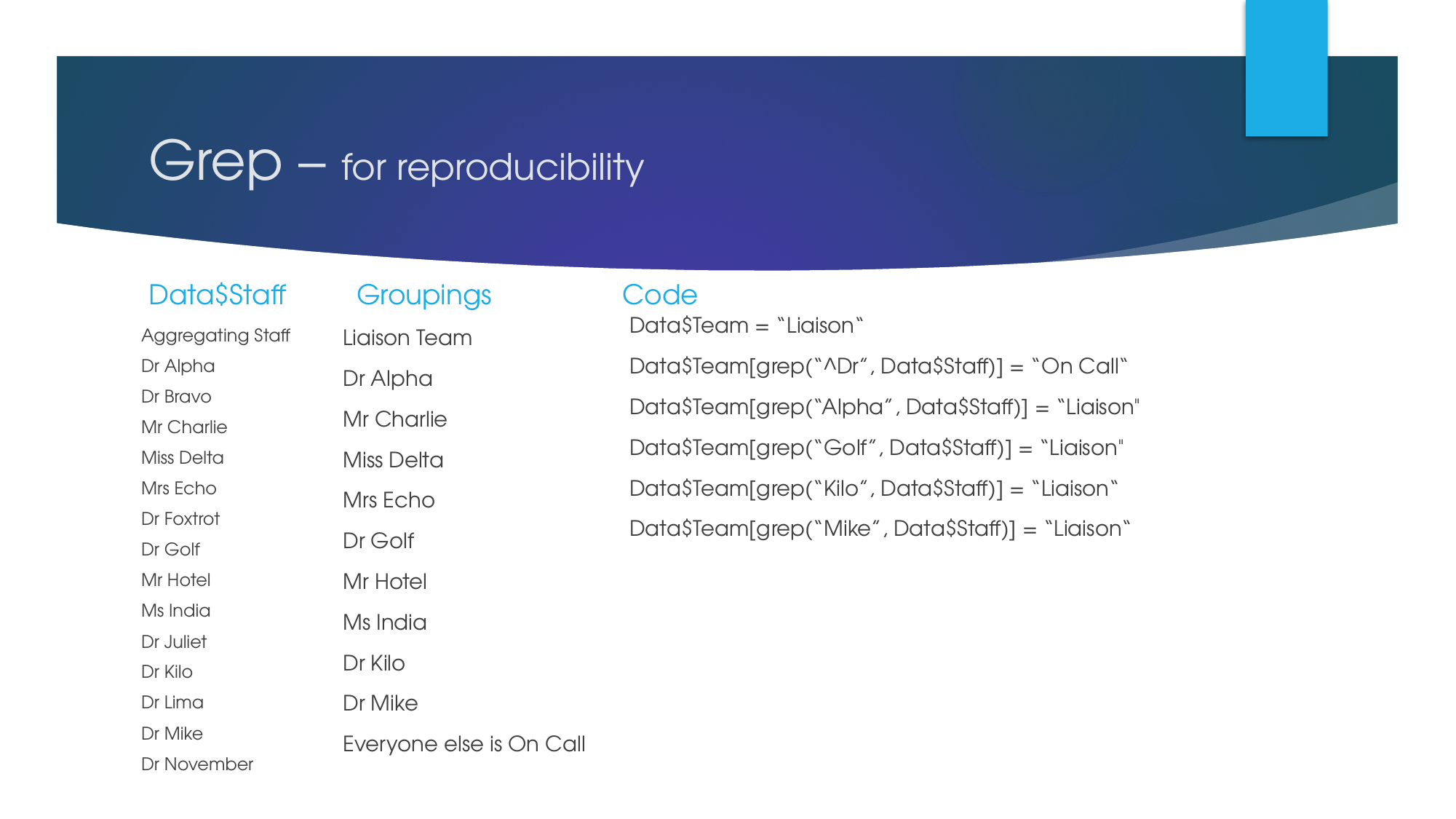

# Grep – for reproducibility
Data$Staff
Groupings
Code
Data$Team = “Liaison“
Data$Team[grep(“^Dr”, Data$Staff)] = “On Call“
Data$Team[grep(“Alpha”, Data$Staff)] = “Liaison"
Data$Team[grep(“Golf”, Data$Staff)] = “Liaison"
Data$Team[grep(“Kilo”, Data$Staff)] = “Liaison“
Data$Team[grep(“Mike”, Data$Staff)] = “Liaison“

Liaison Team
Dr Alpha
Mr Charlie
Miss Delta
Mrs Echo
Dr Golf
Mr Hotel
Ms India
Dr Kilo
Dr Mike
Everyone else is On Call

Aggregating Staff
Dr Alpha
Dr Bravo
Mr Charlie
Miss Delta
Mrs Echo
Dr Foxtrot
Dr Golf
Mr Hotel
Ms India
Dr Juliet
Dr Kilo
Dr Lima
Dr Mike
Dr November